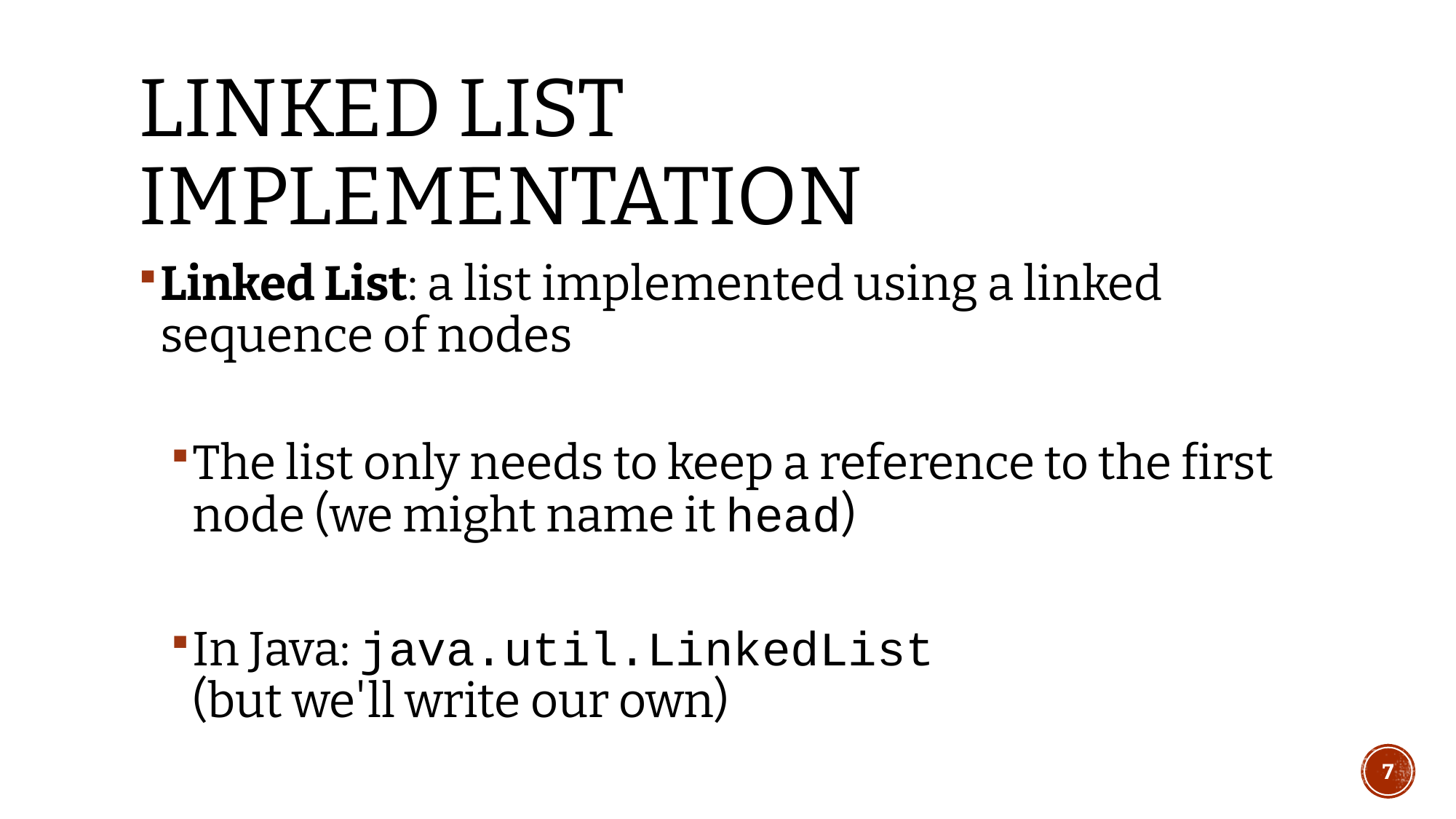

# Linked List Implementation
Linked List: a list implemented using a linked sequence of nodes

The list only needs to keep a reference to the first node (we might name it head)

In Java: java.util.LinkedList
(but we'll write our own)

7